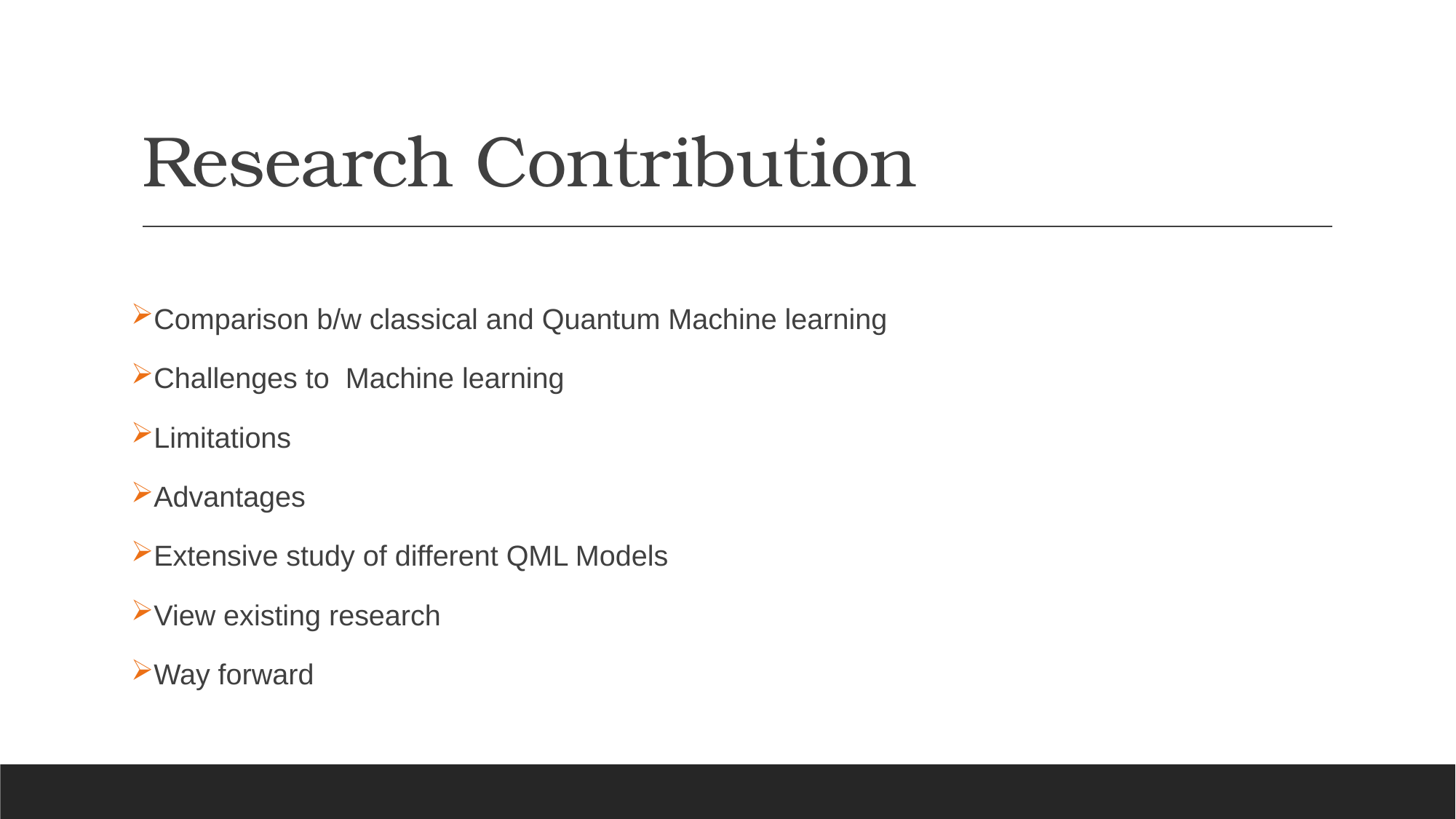

# Research Contribution
Comparison b/w classical and Quantum Machine learning
Challenges to  Machine learning
Limitations
Advantages
Extensive study of different QML Models
View existing research
Way forward